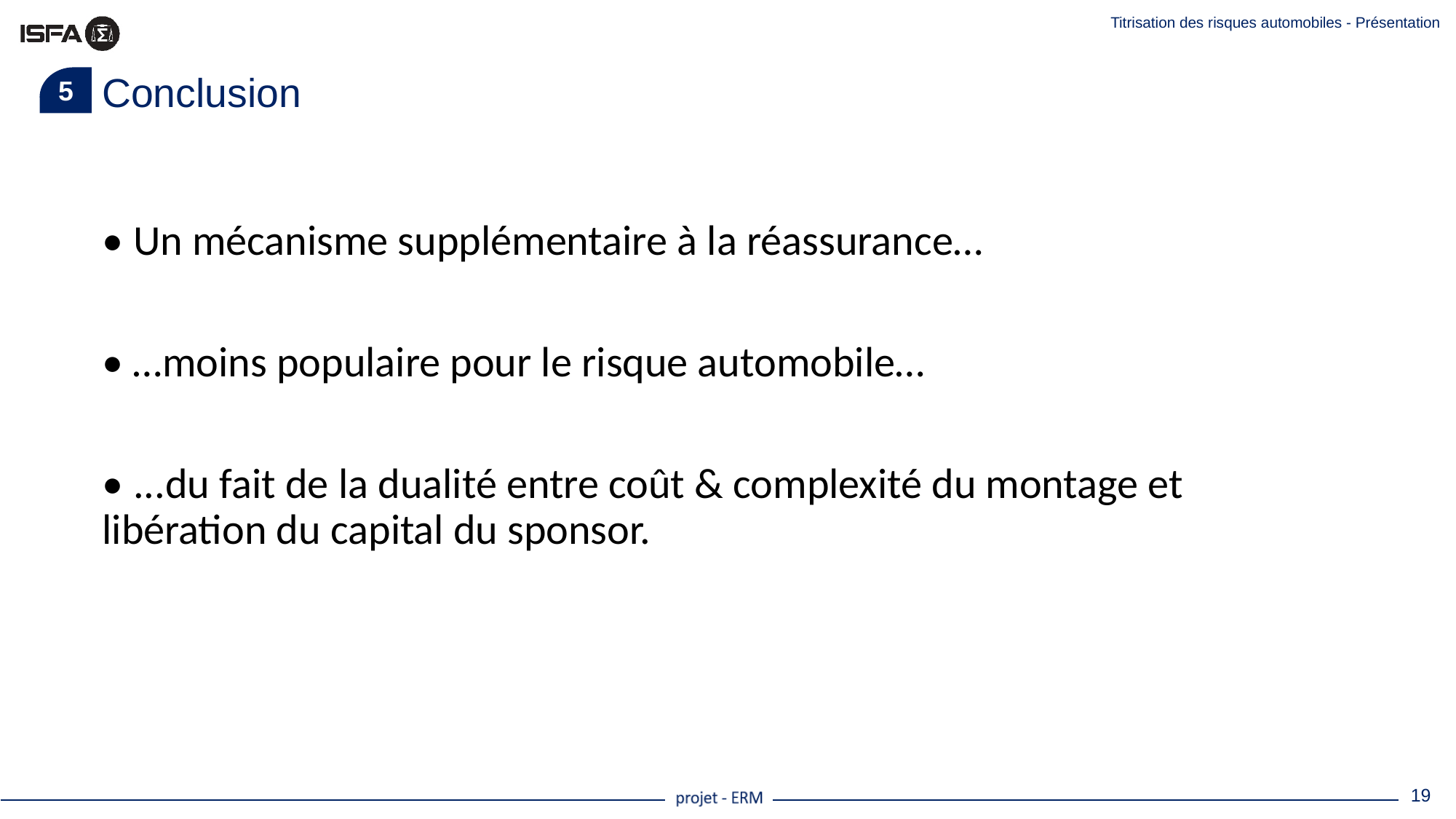

Titrisation des risques automobiles - Présentation
5
# Conclusion
• Un mécanisme supplémentaire à la réassurance…

• …moins populaire pour le risque automobile…

• ...du fait de la dualité entre coût & complexité du montage et libération du capital du sponsor.
19